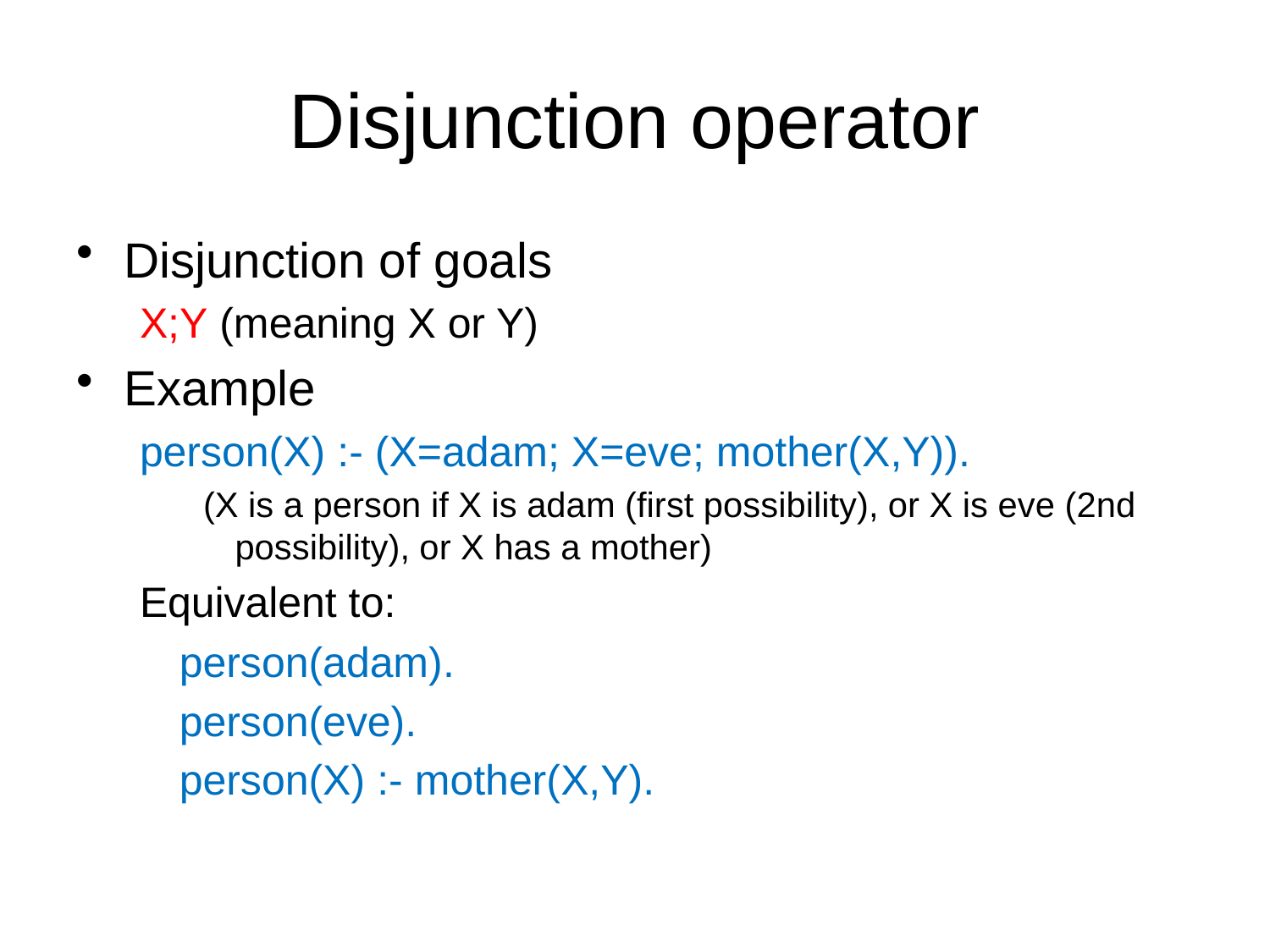

# Disjunction operator
Disjunction of goals
X;Y (meaning X or Y)
Example
person(X) :- (X=adam; X=eve; mother(X,Y)).
(X is a person if X is adam (first possibility), or X is eve (2nd possibility), or X has a mother)
Equivalent to:
	person(adam).
	person(eve).
	person(X) :- mother(X,Y).